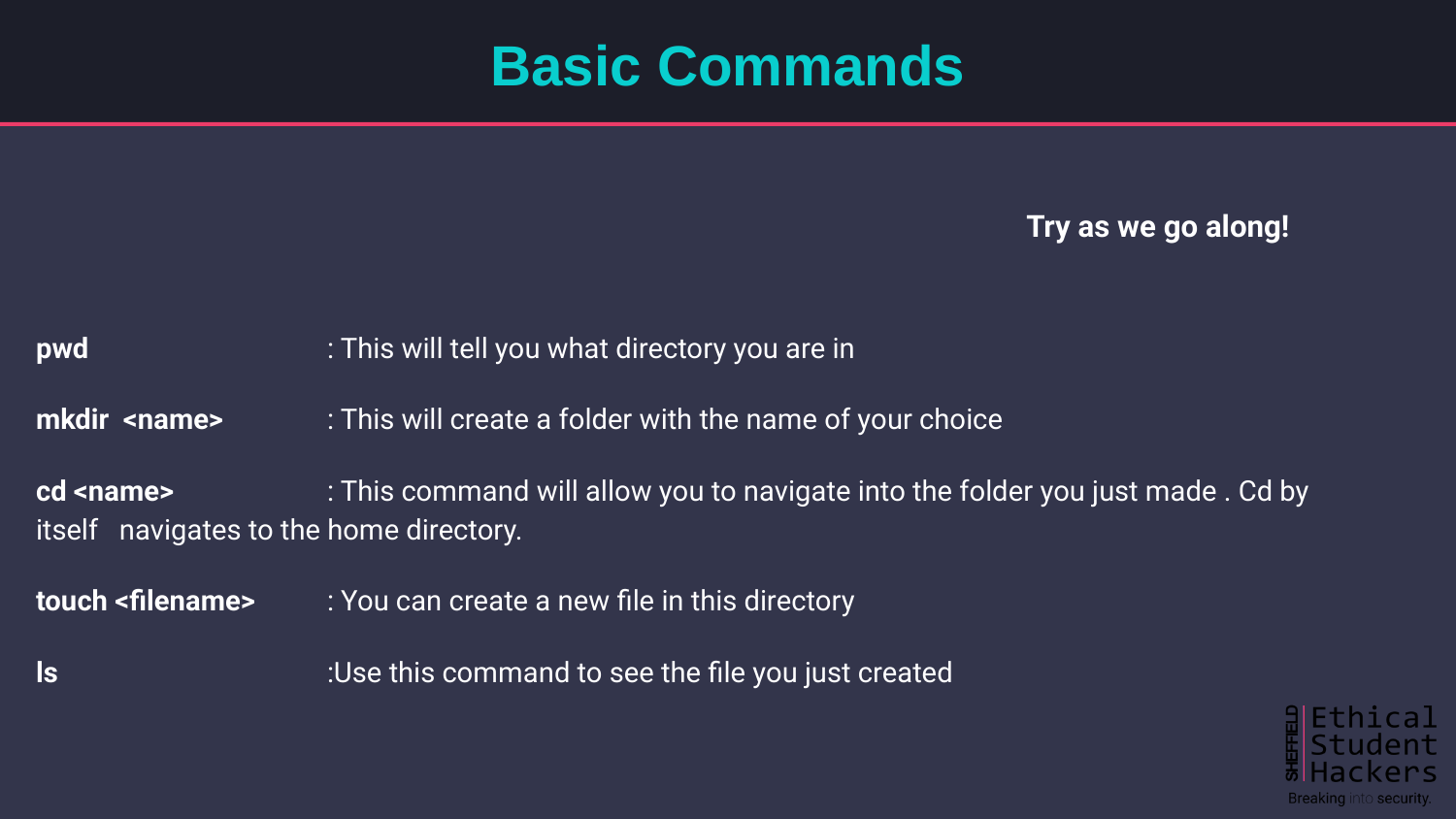

# Basic Commands
Try as we go along!
pwd		: This will tell you what directory you are in
mkdir  <name>	: This will create a folder with the name of your choice
cd <name>		: This command will allow you to navigate into the folder you just made . Cd by itself   navigates to the home directory.
touch <filename>	: You can create a new file in this directory
ls		:Use this command to see the file you just created